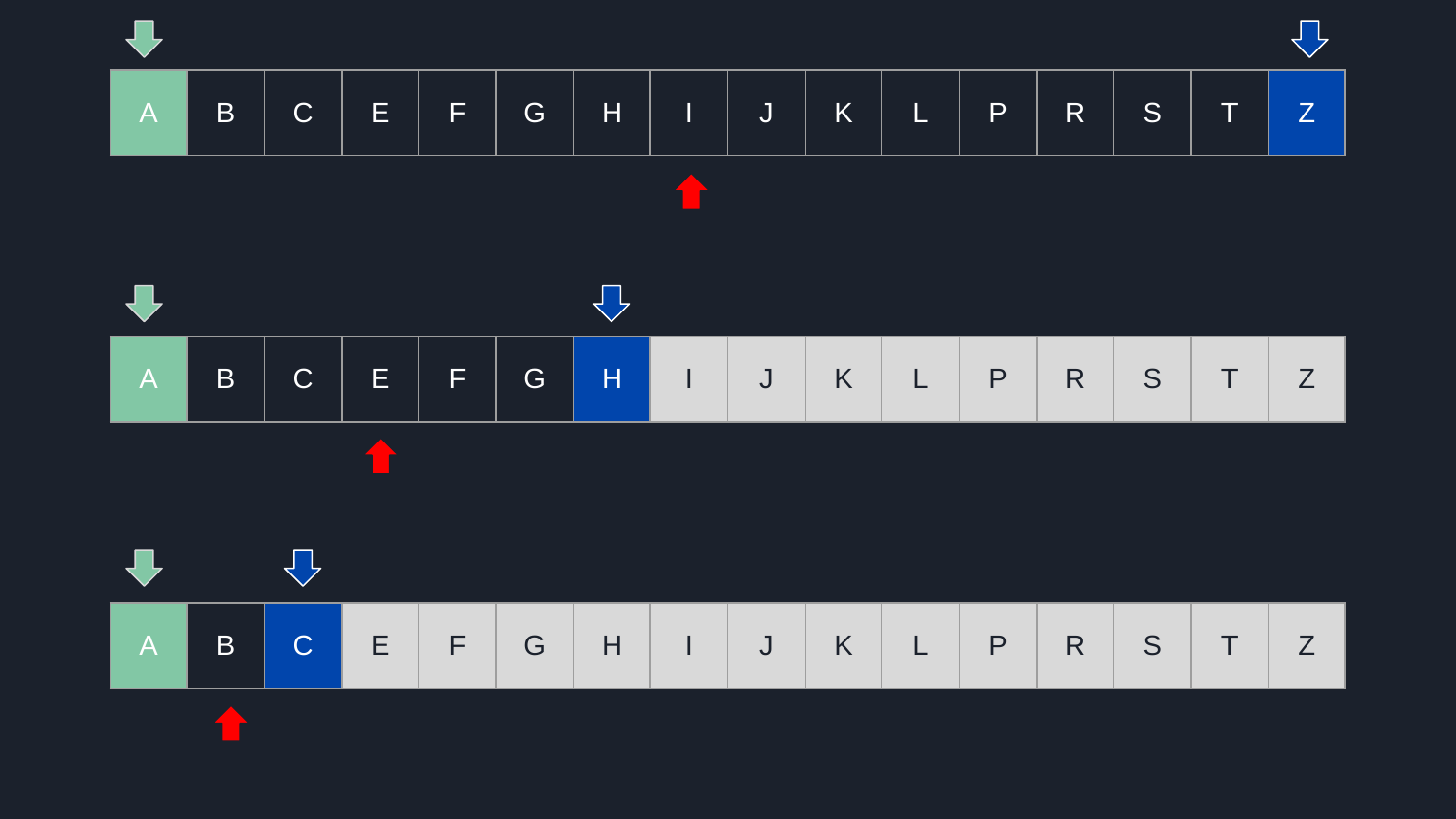

| A | B | C | E | F | G | H | I | J | K | L | P | R | S | T | Z |
| --- | --- | --- | --- | --- | --- | --- | --- | --- | --- | --- | --- | --- | --- | --- | --- |

| A | B | C | E | F | G | H | I | J | K | L | P | R | S | T | Z |
| --- | --- | --- | --- | --- | --- | --- | --- | --- | --- | --- | --- | --- | --- | --- | --- |

| A | B | C | E | F | G | H | I | J | K | L | P | R | S | T | Z |
| --- | --- | --- | --- | --- | --- | --- | --- | --- | --- | --- | --- | --- | --- | --- | --- |